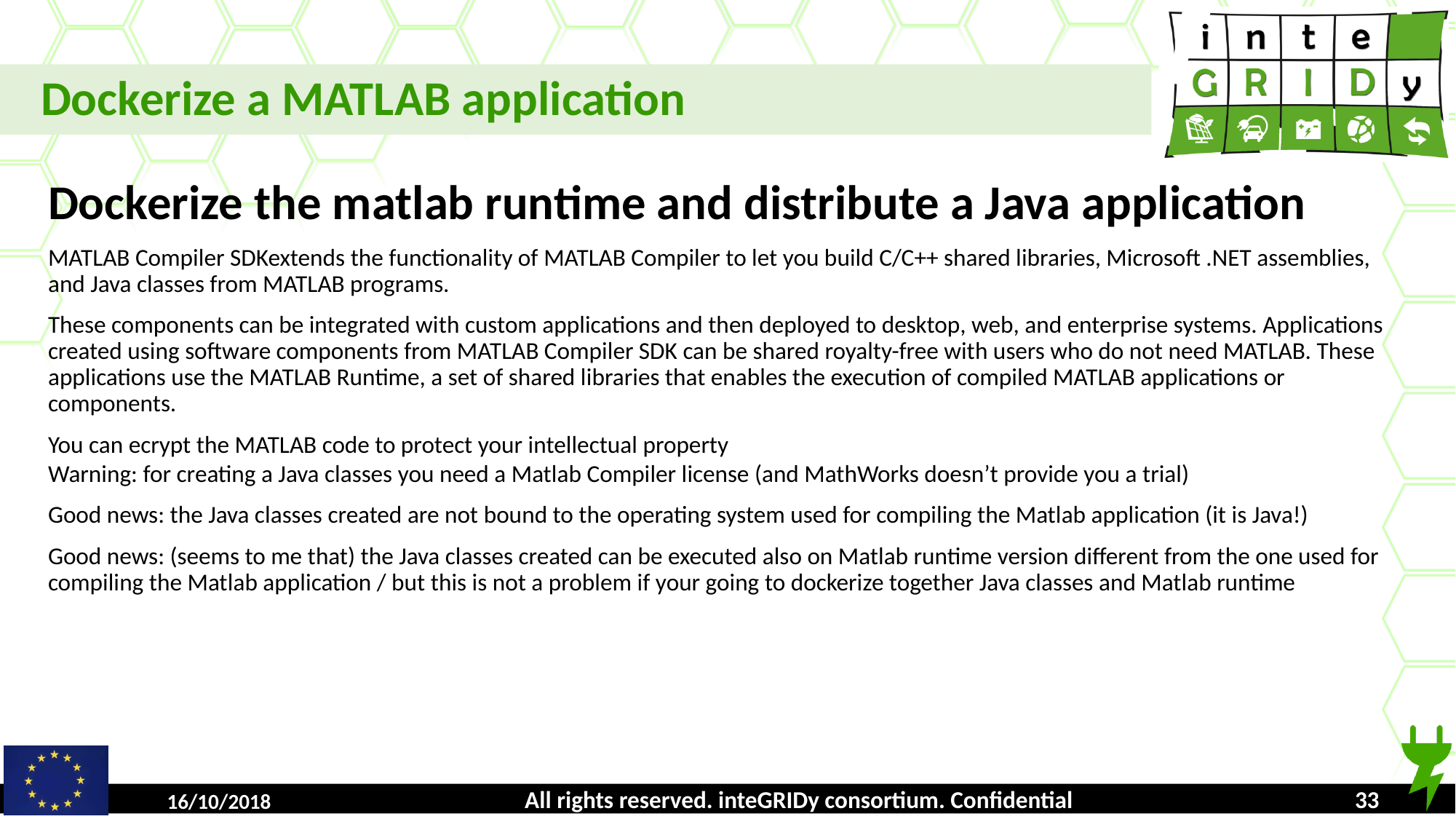

Dockerize a MATLAB application
Dockerize the matlab runtime and distribute a Java application
MATLAB Compiler SDKextends the functionality of MATLAB Compiler to let you build C/C++ shared libraries, Microsoft .NET assemblies, and Java classes from MATLAB programs.
These components can be integrated with custom applications and then deployed to desktop, web, and enterprise systems. Applications created using software components from MATLAB Compiler SDK can be shared royalty-free with users who do not need MATLAB. These applications use the MATLAB Runtime, a set of shared libraries that enables the execution of compiled MATLAB applications or components.
You can ecrypt the MATLAB code to protect your intellectual property
Warning: for creating a Java classes you need a Matlab Compiler license (and MathWorks doesn’t provide you a trial)
Good news: the Java classes created are not bound to the operating system used for compiling the Matlab application (it is Java!)
Good news: (seems to me that) the Java classes created can be executed also on Matlab runtime version different from the one used for compiling the Matlab application / but this is not a problem if your going to dockerize together Java classes and Matlab runtime

All rights reserved. inteGRIDy consortium. Confidential
16/10/2018
33